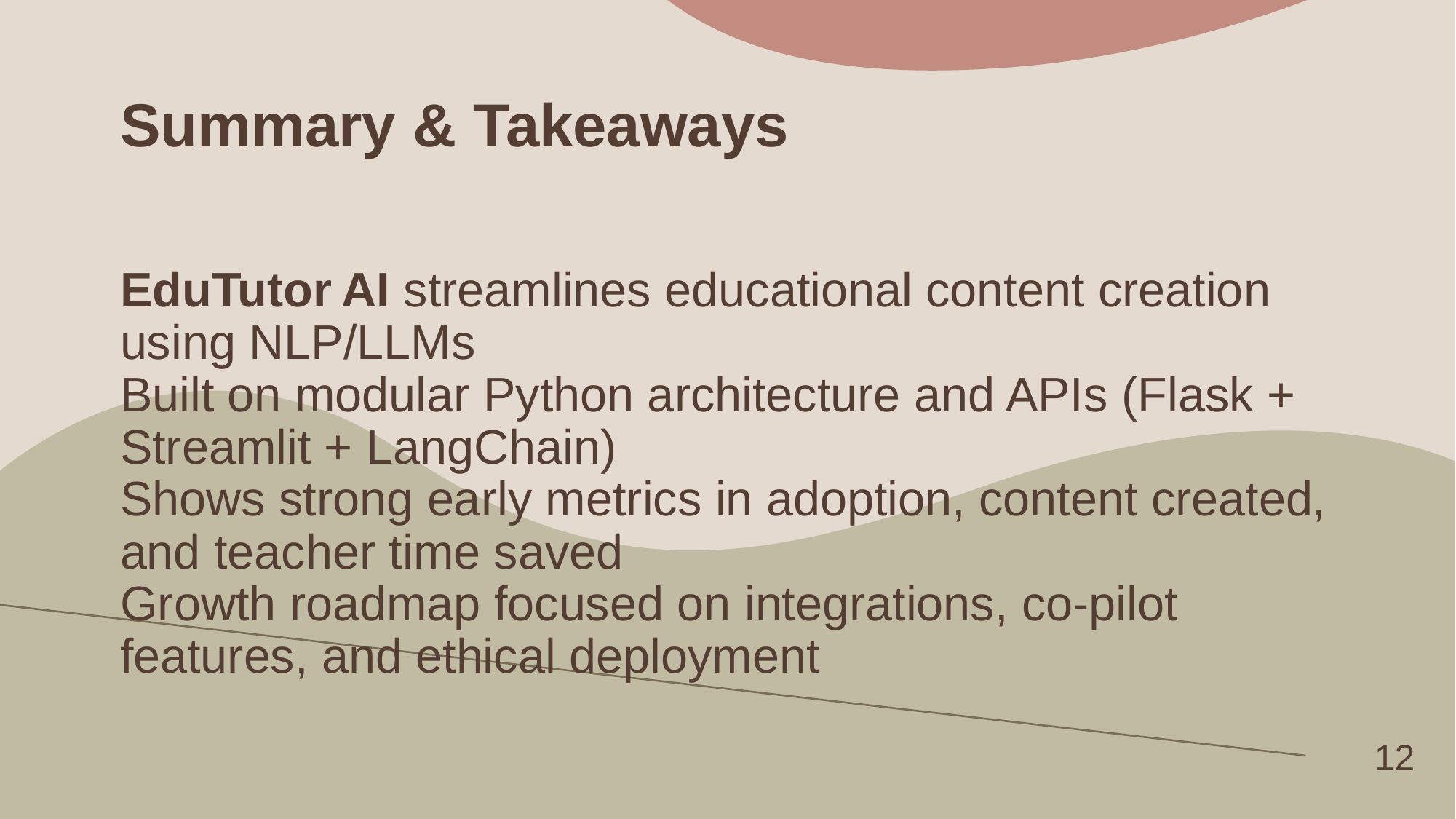

# Summary & Takeaways EduTutor AI streamlines educational content creation using NLP/LLMs Built on modular Python architecture and APIs (Flask + Streamlit + LangChain) Shows strong early metrics in adoption, content created, and teacher time saved Growth roadmap focused on integrations, co-pilot features, and ethical deployment
12